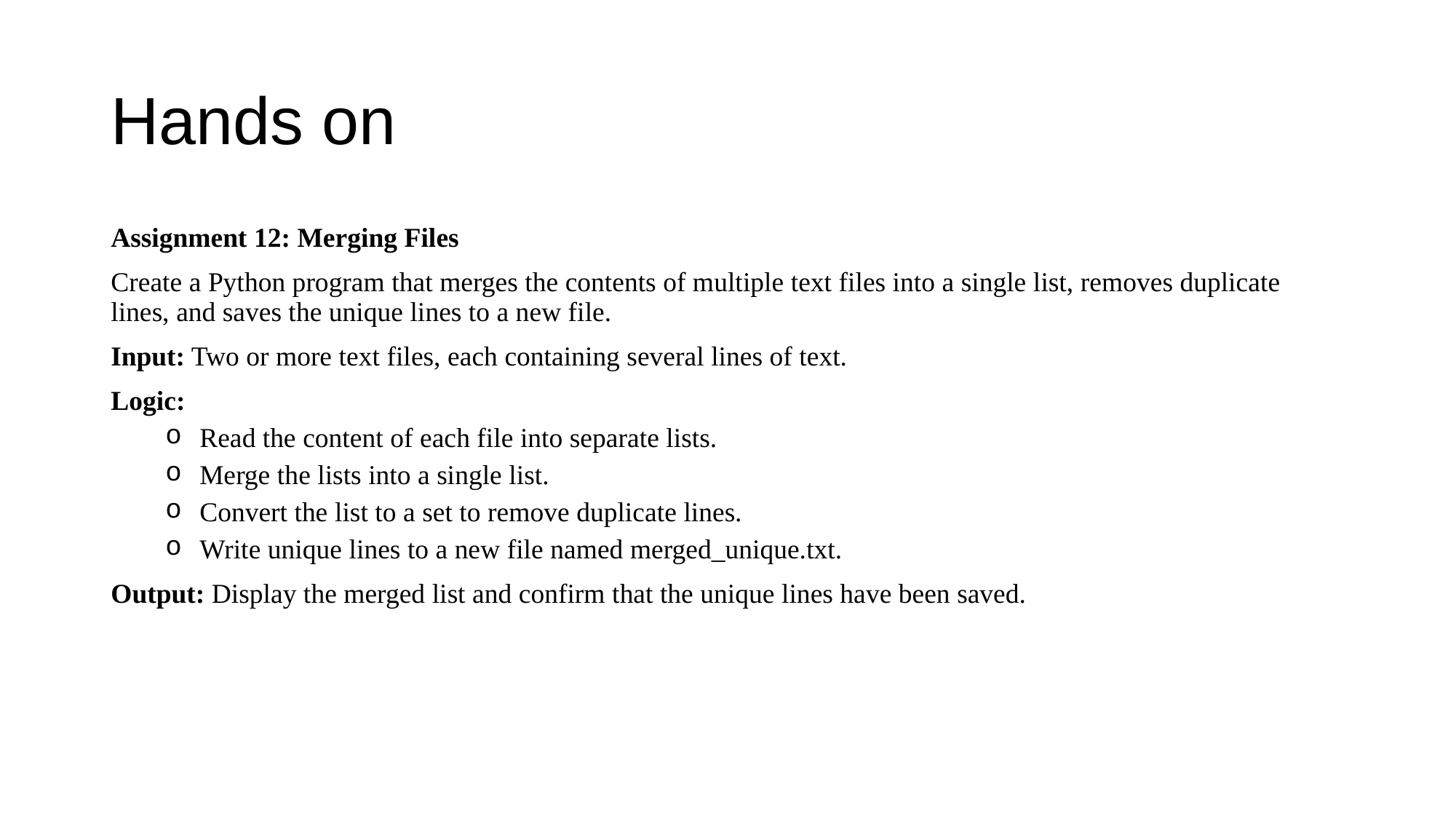

# Hands on
Assignment 12: Merging Files
Create a Python program that merges the contents of multiple text files into a single list, removes duplicate lines, and saves the unique lines to a new file.
Input: Two or more text files, each containing several lines of text.
Logic:
Read the content of each file into separate lists.
Merge the lists into a single list.
Convert the list to a set to remove duplicate lines.
Write unique lines to a new file named merged_unique.txt.
Output: Display the merged list and confirm that the unique lines have been saved.